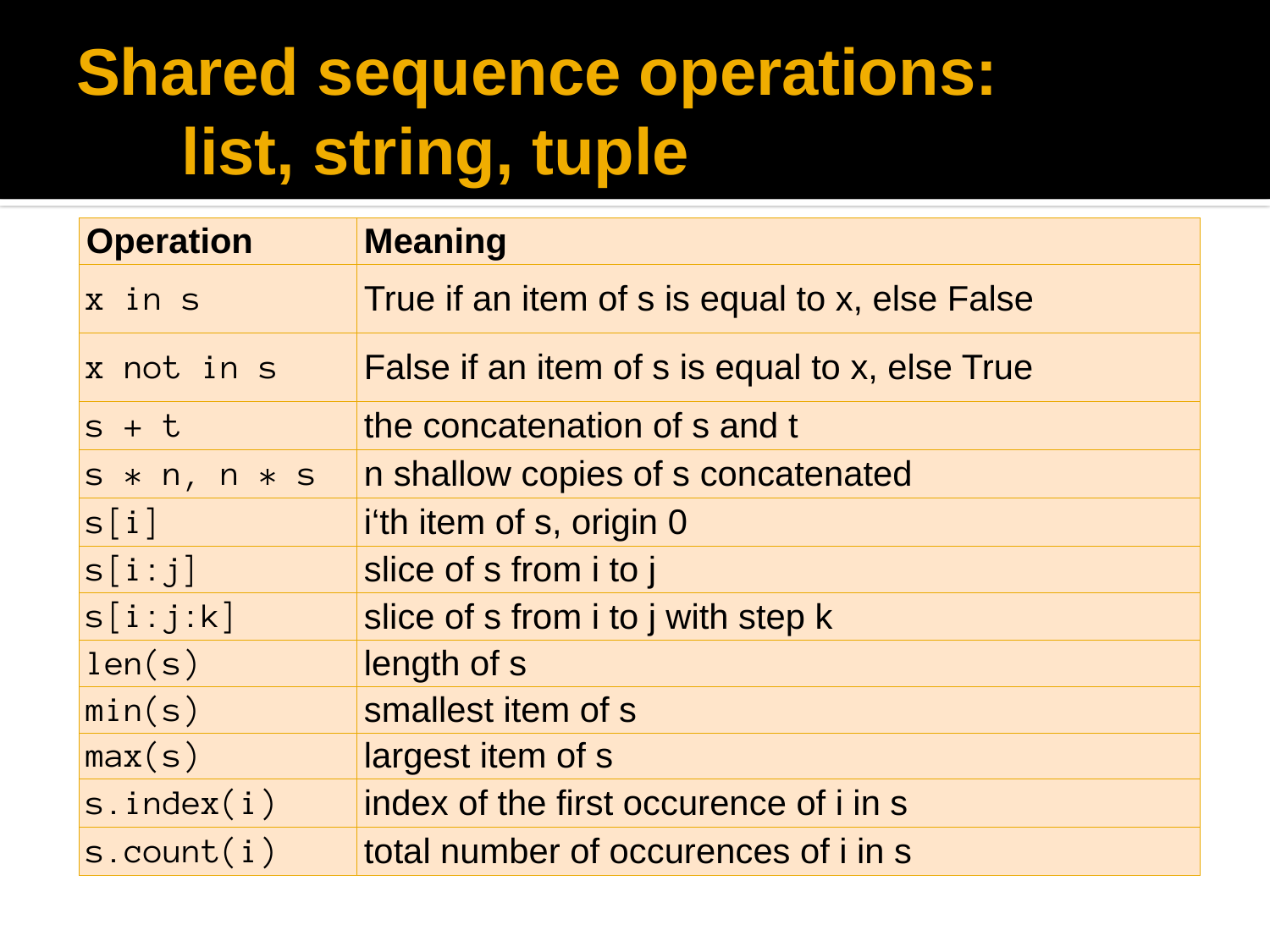

# Shared sequence operations: list, string, tuple
| Operation | Meaning |
| --- | --- |
| x in s | True if an item of s is equal to x, else False |
| x not in s | False if an item of s is equal to x, else True |
| s + t | the concatenation of s and t |
| s \* n, n \* s | n shallow copies of s concatenated |
| s[i] | i‘th item of s, origin 0 |
| s[i:j] | slice of s from i to j |
| s[i:j:k] | slice of s from i to j with step k |
| len(s) | length of s |
| min(s) | smallest item of s |
| max(s) | largest item of s |
| s.index(i) | index of the first occurence of i in s |
| s.count(i) | total number of occurences of i in s |